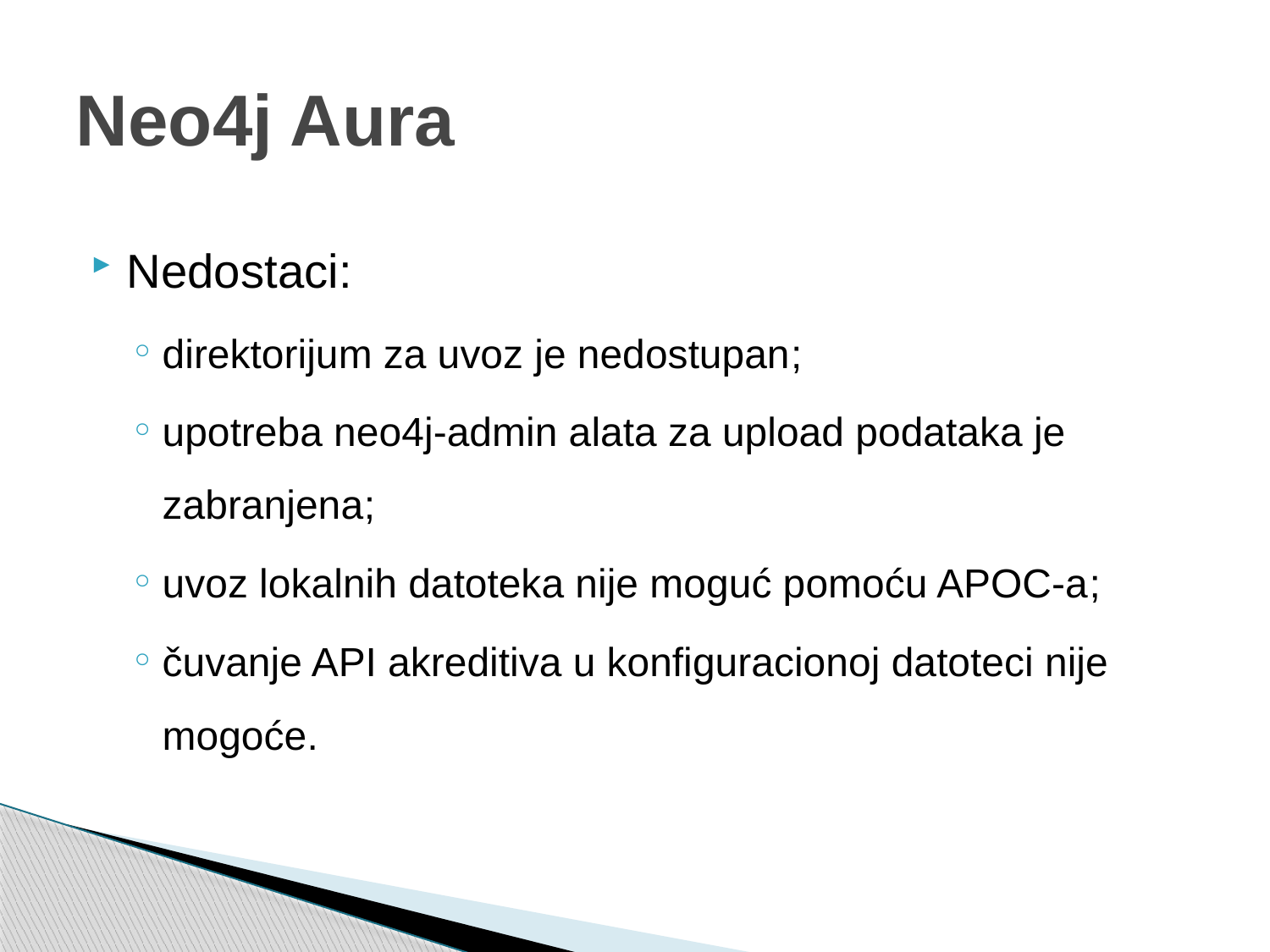

# Neo4j Aura
Nedostaci:
direktorijum za uvoz je nedostupan;
upotreba neo4j-admin alata za upload podataka je zabranjena;
uvoz lokalnih datoteka nije moguć pomoću APOC-a;
čuvanje API akreditiva u konfiguracionoj datoteci nije mogoće.